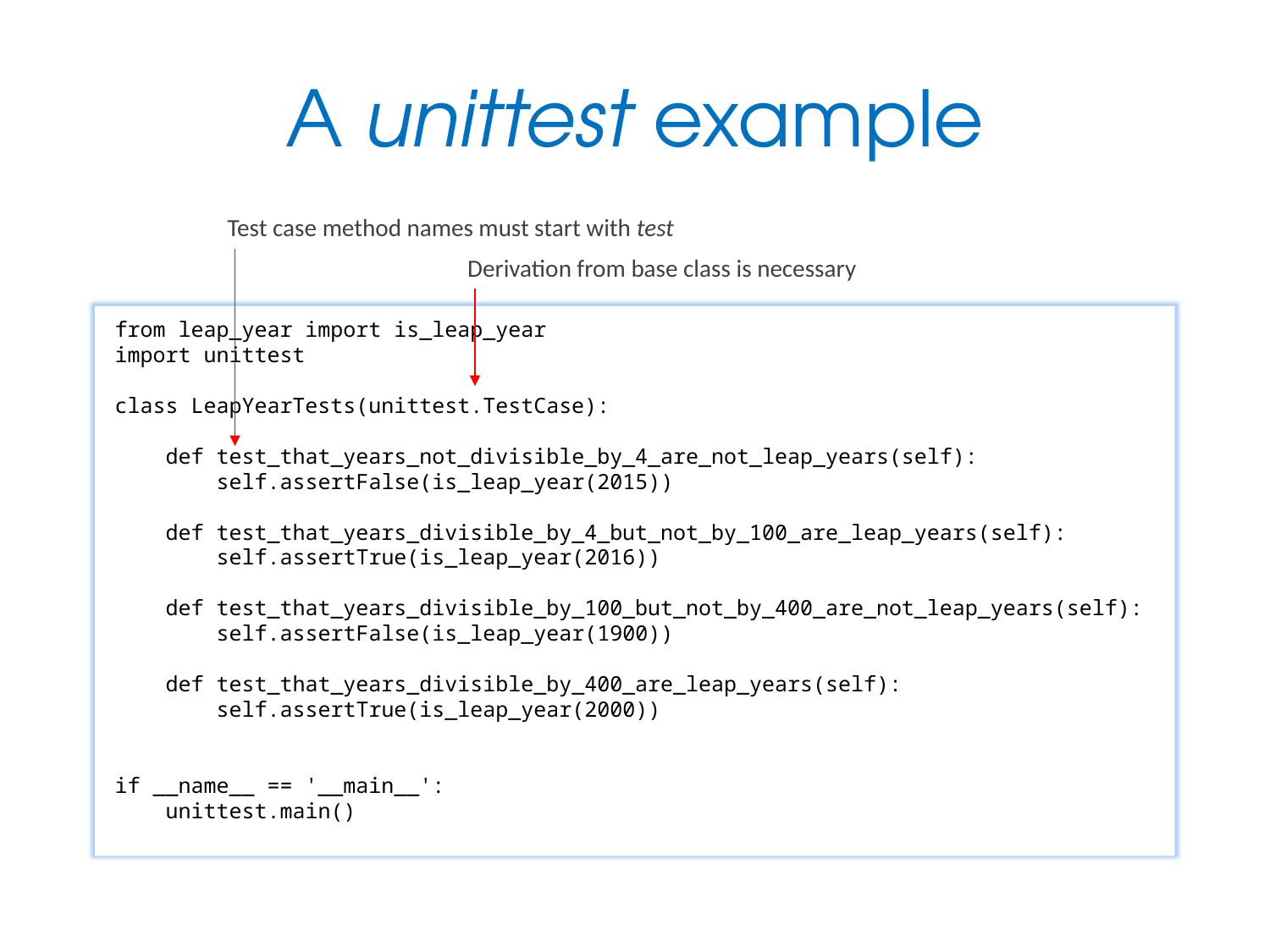

# A unittest example
Test case method names must start with test
Derivation from base class is necessary
from leap_year import is_leap_year
import unittest

class LeapYearTests(unittest.TestCase):

    def test_that_years_not_divisible_by_4_are_not_leap_years(self):
        self.assertFalse(is_leap_year(2015))

    def test_that_years_divisible_by_4_but_not_by_100_are_leap_years(self):
        self.assertTrue(is_leap_year(2016))

    def test_that_years_divisible_by_100_but_not_by_400_are_not_leap_years(self):
        self.assertFalse(is_leap_year(1900))

    def test_that_years_divisible_by_400_are_leap_years(self):
        self.assertTrue(is_leap_year(2000))

if __name__ == '__main__':
    unittest.main()